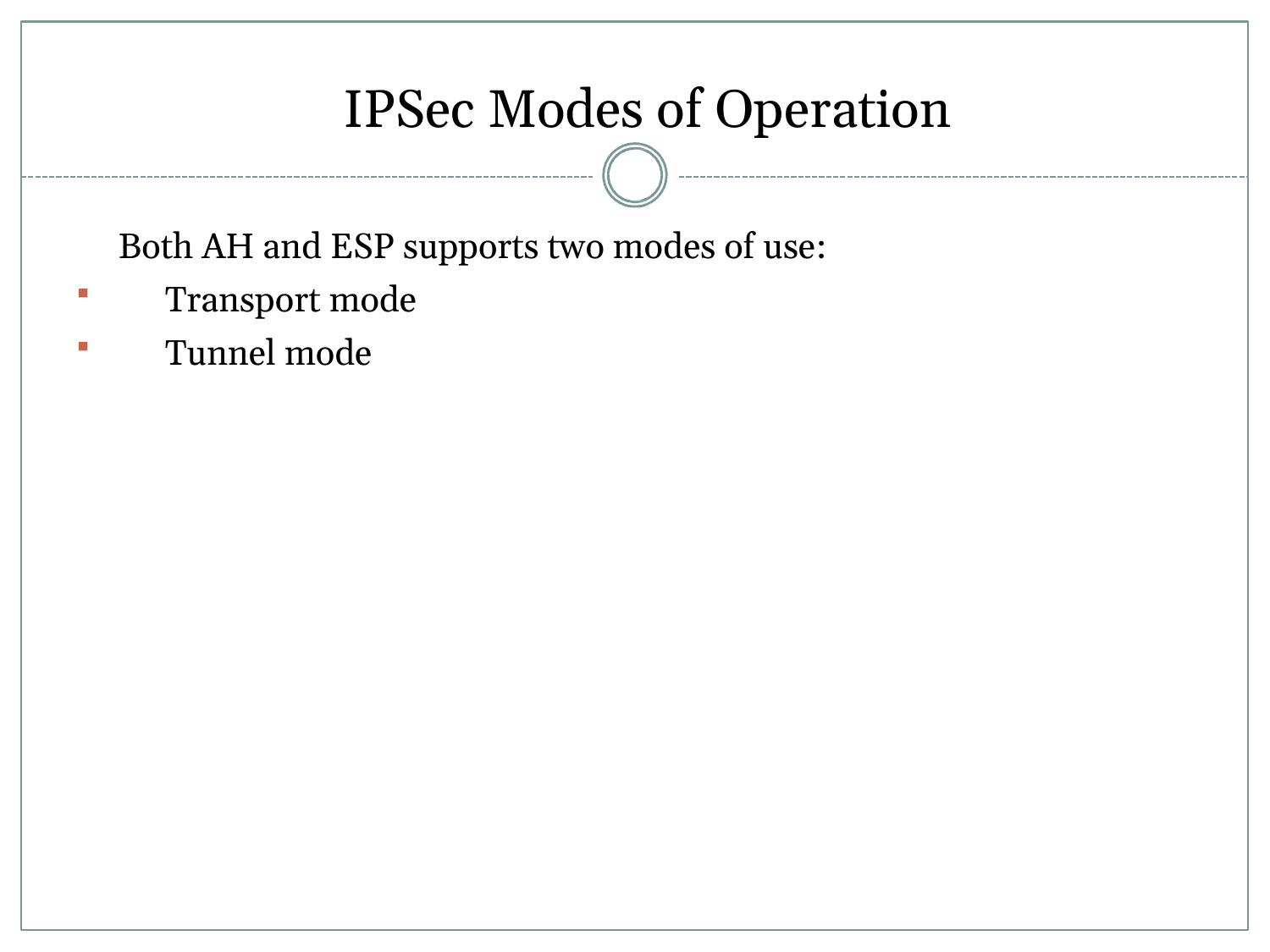

# IPSec Modes of Operation

     Both AH and ESP supports two modes of use:
	Transport mode
	Tunnel mode